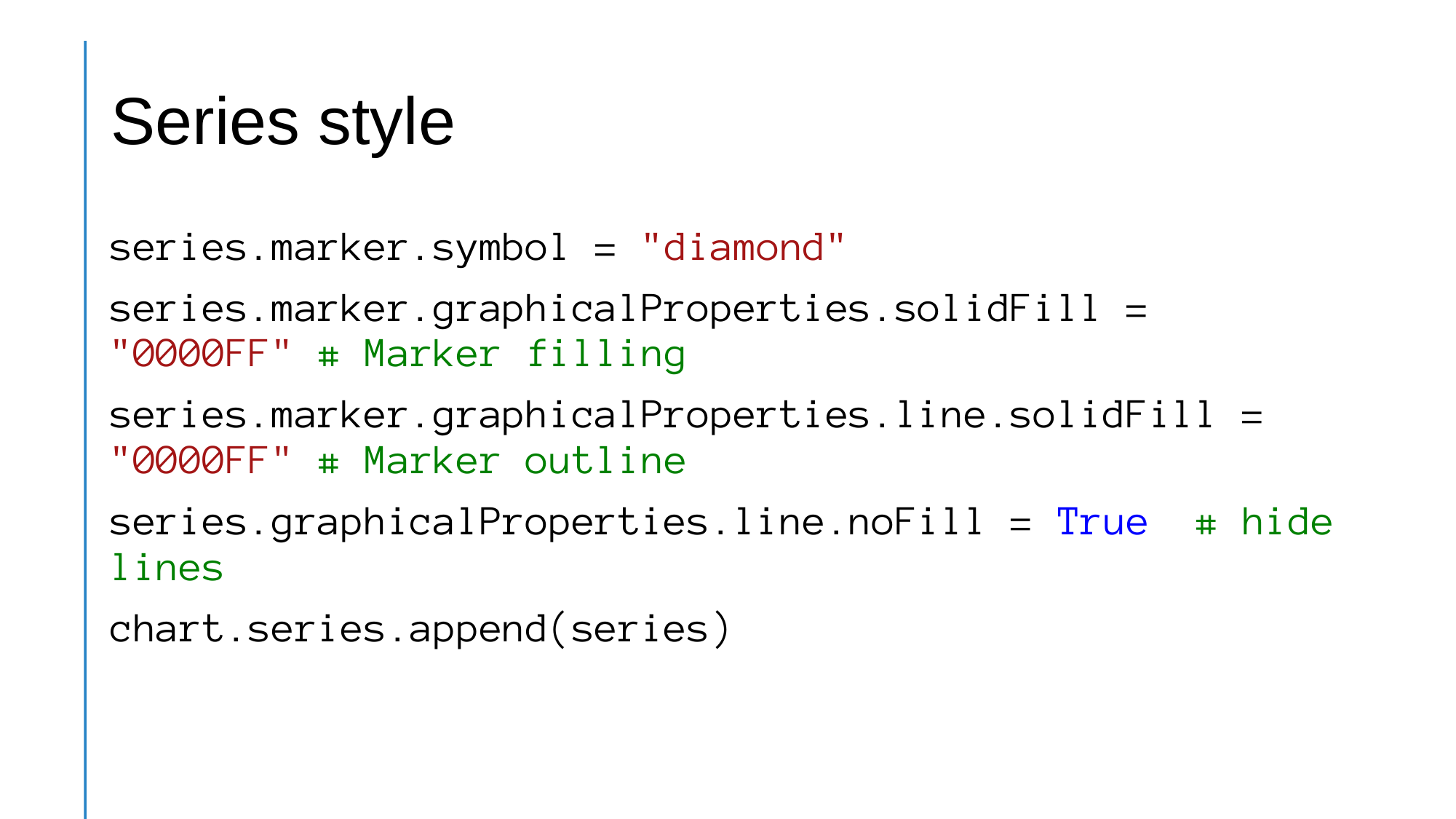

# Series style
series.marker.symbol = "diamond"
series.marker.graphicalProperties.solidFill = "0000FF" # Marker filling
series.marker.graphicalProperties.line.solidFill = "0000FF" # Marker outline
series.graphicalProperties.line.noFill = True  # hide lines
chart.series.append(series)